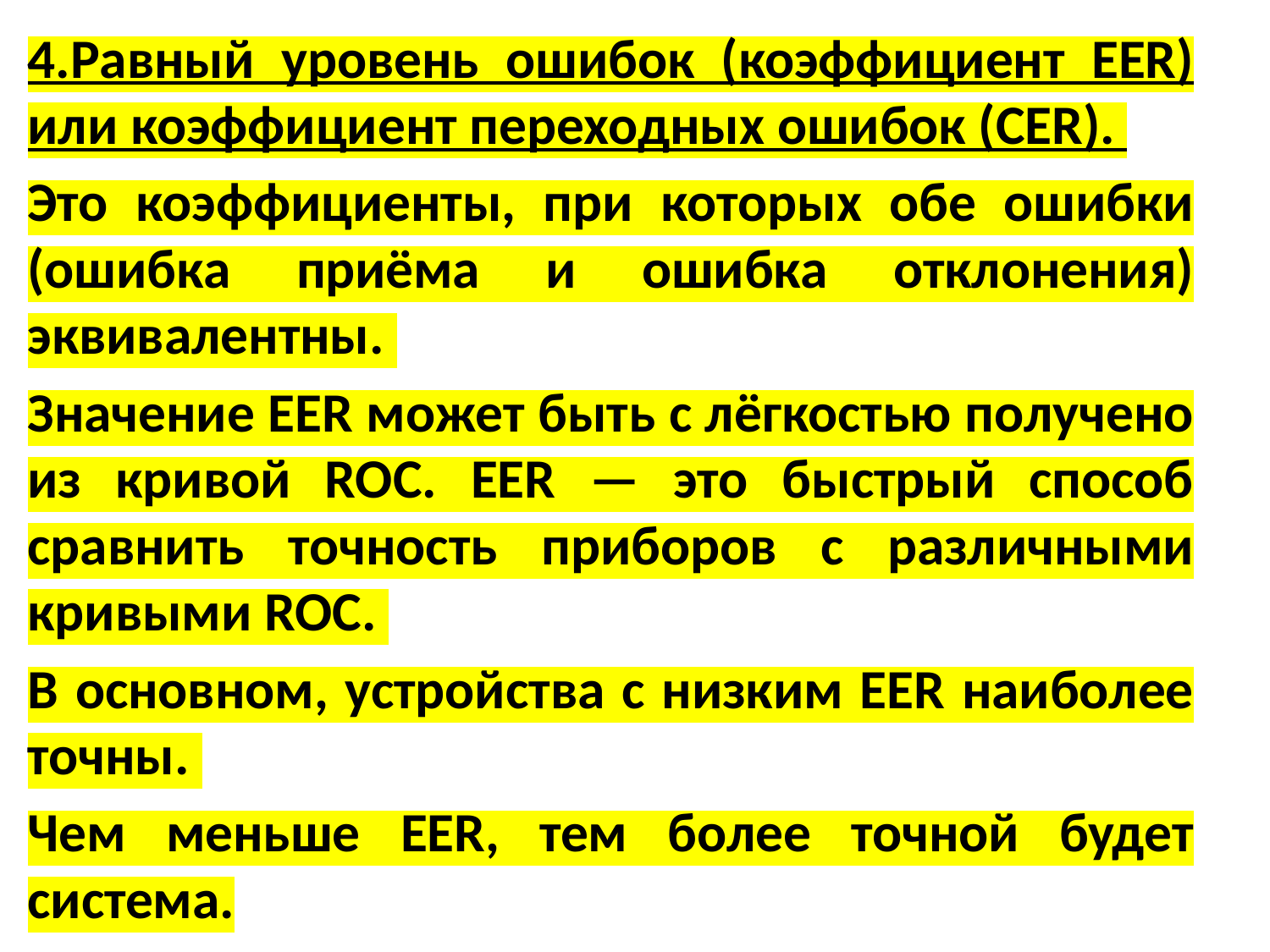

4.Равный уровень ошибок (коэффициент EER) или коэффициент переходных ошибок (CER).
Это коэффициенты, при которых обе ошибки (ошибка приёма и ошибка отклонения) эквивалентны.
Значение EER может быть с лёгкостью получено из кривой ROC. EER — это быстрый способ сравнить точность приборов с различными кривыми ROC.
В основном, устройства с низким EER наиболее точны.
Чем меньше EER, тем более точной будет система.